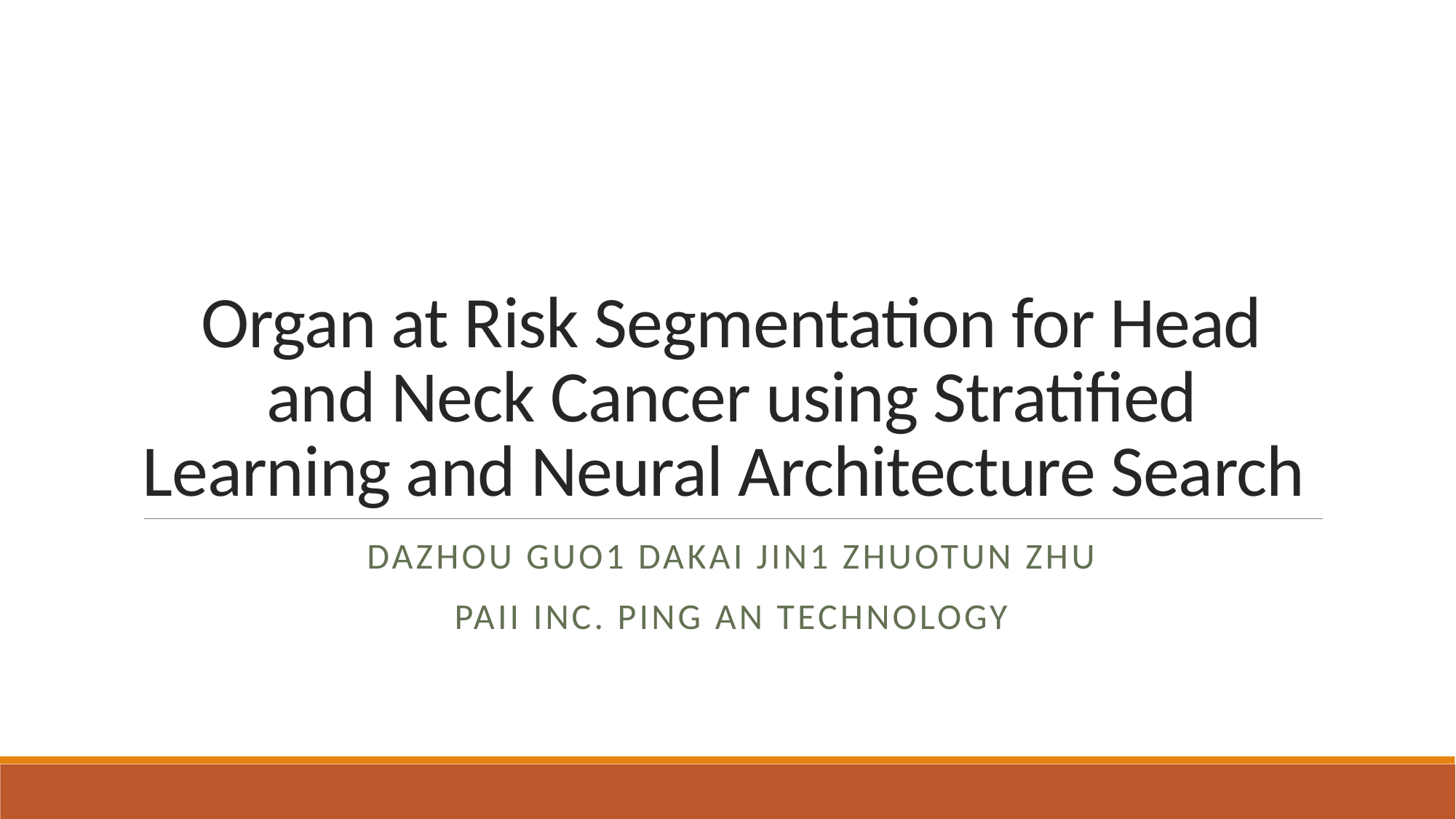

# Organ at Risk Segmentation for Head and Neck Cancer using Stratified Learning and Neural Architecture Search
Dazhou Guo1 Dakai Jin1 Zhuotun Zhu
PAII Inc. Ping An Technology